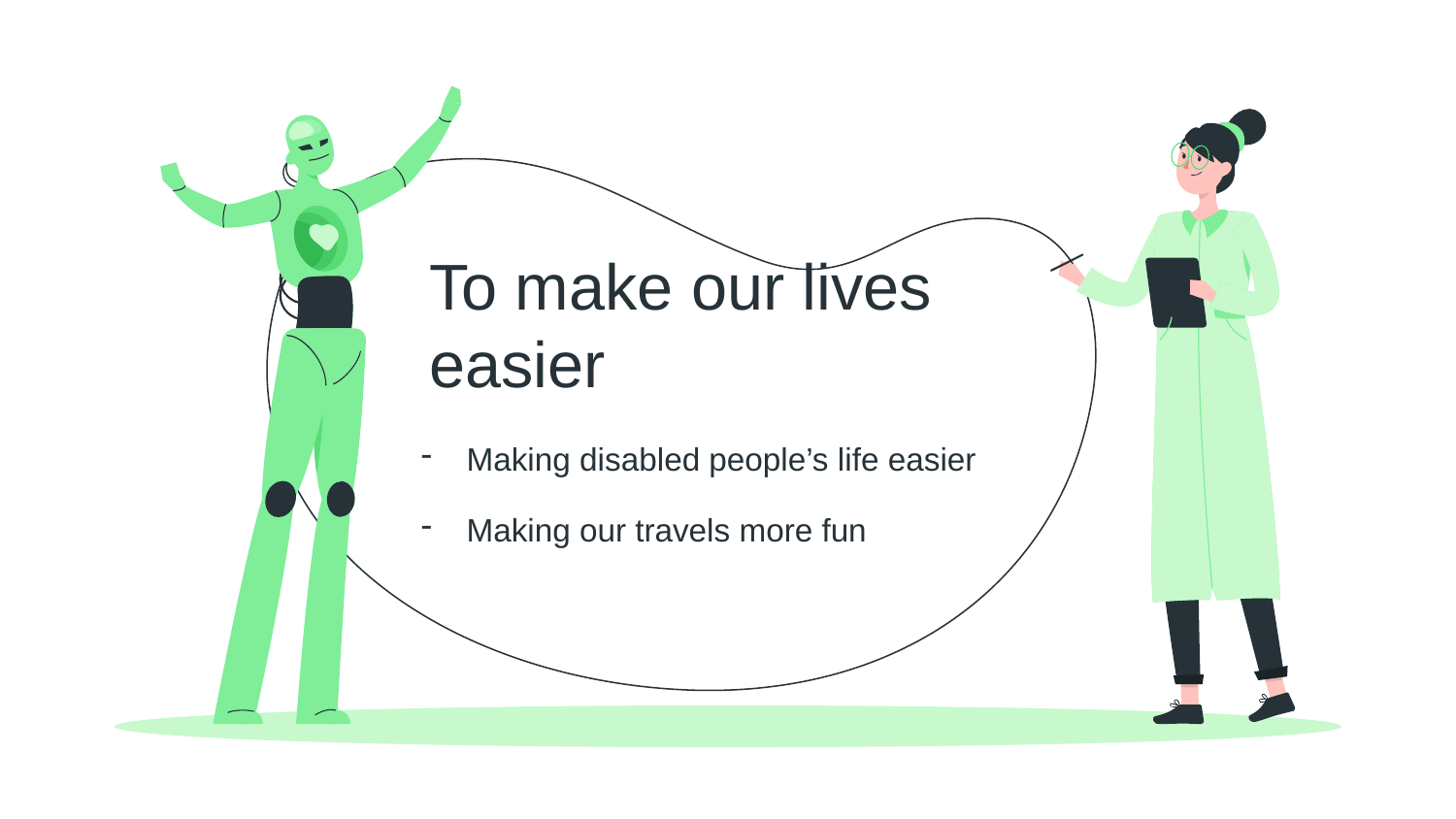

# To make our lives easier
Making disabled people’s life easier
Making our travels more fun